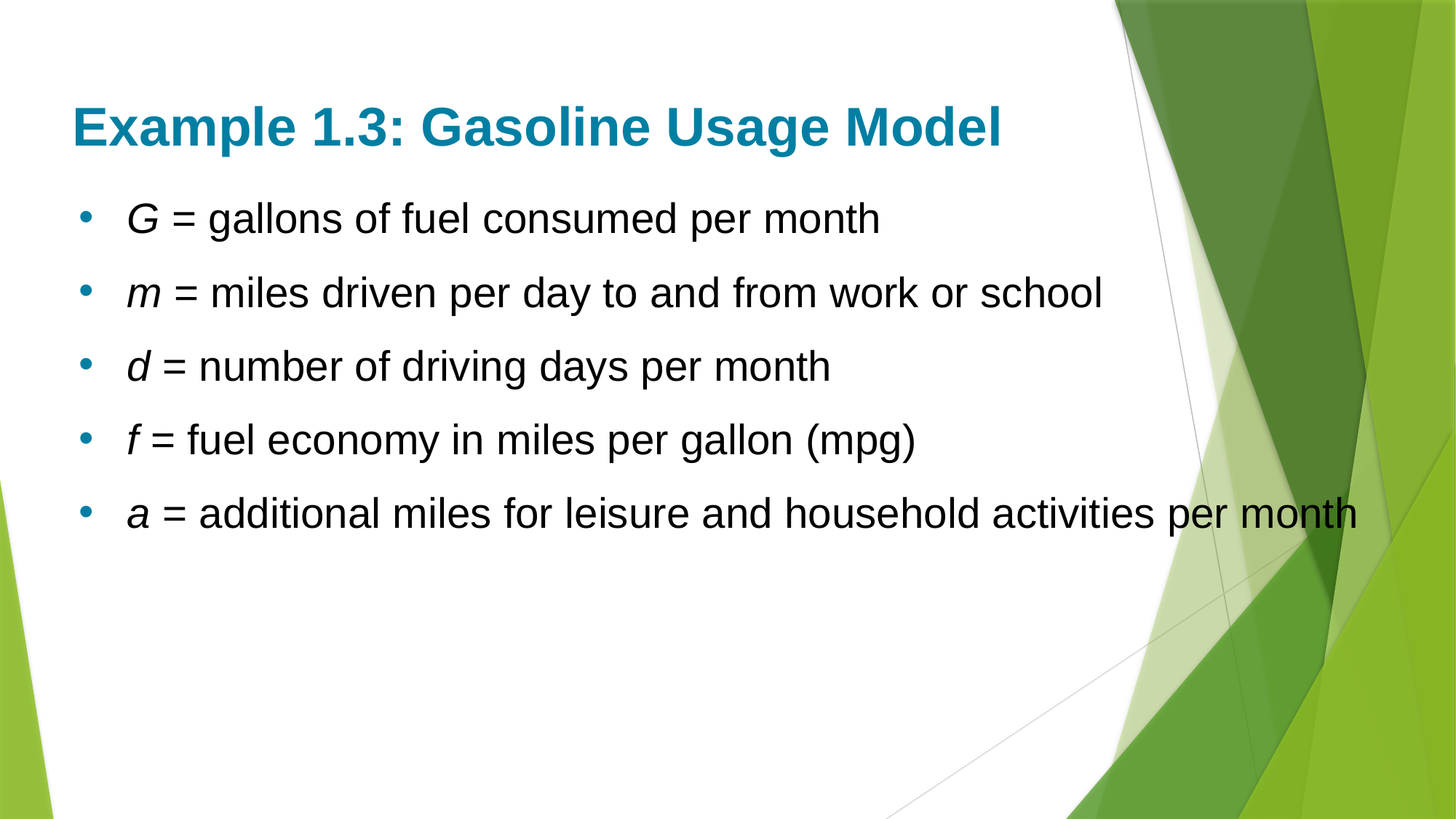

# Example 1.3: Gasoline Usage Model
G = gallons of fuel consumed per month
m = miles driven per day to and from work or school
d = number of driving days per month
f = fuel economy in miles per gallon (mpg)
a = additional miles for leisure and household activities per month